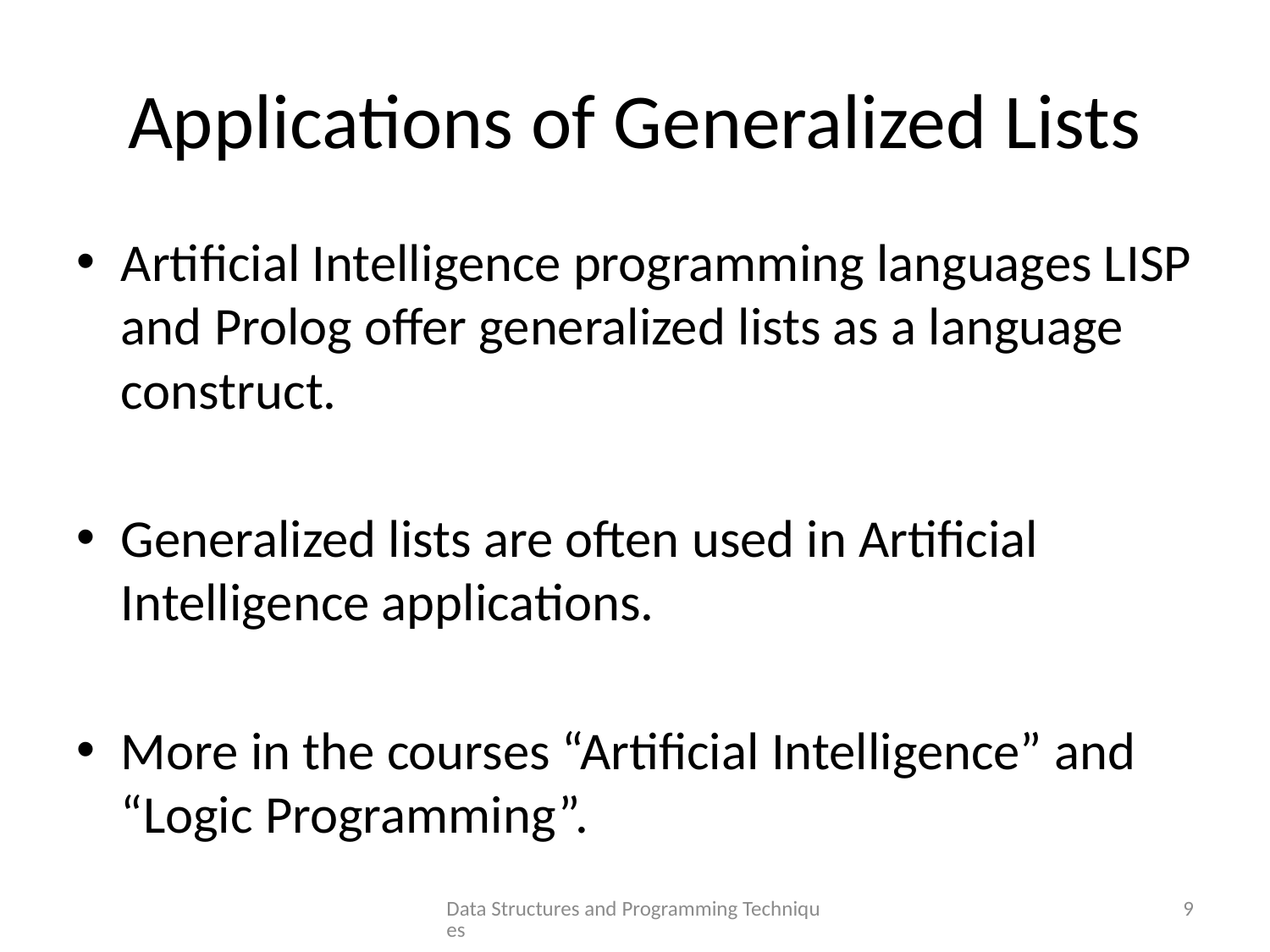

# Applications of Generalized Lists
Artificial Intelligence programming languages LISP and Prolog offer generalized lists as a language construct.

Generalized lists are often used in Artificial Intelligence applications.

More in the courses “Artificial Intelligence” and “Logic Programming”.
Data Structures and Programming Techniques
9